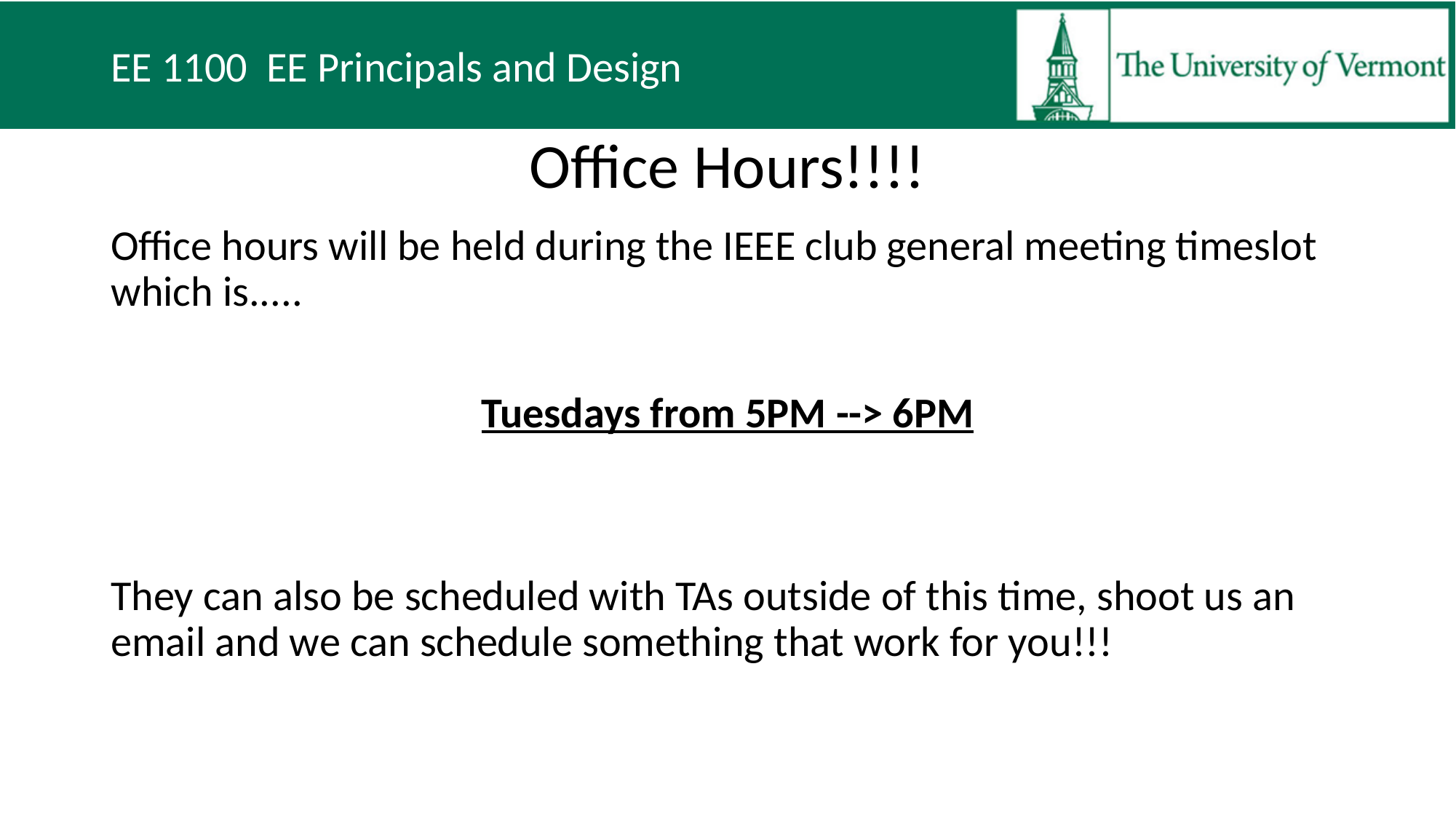

# Office Hours!!!!
Office hours will be held during the IEEE club general meeting timeslot which is.....

Tuesdays from 5PM --> 6PM

They can also be scheduled with TAs outside of this time, shoot us an email and we can schedule something that work for you!!!